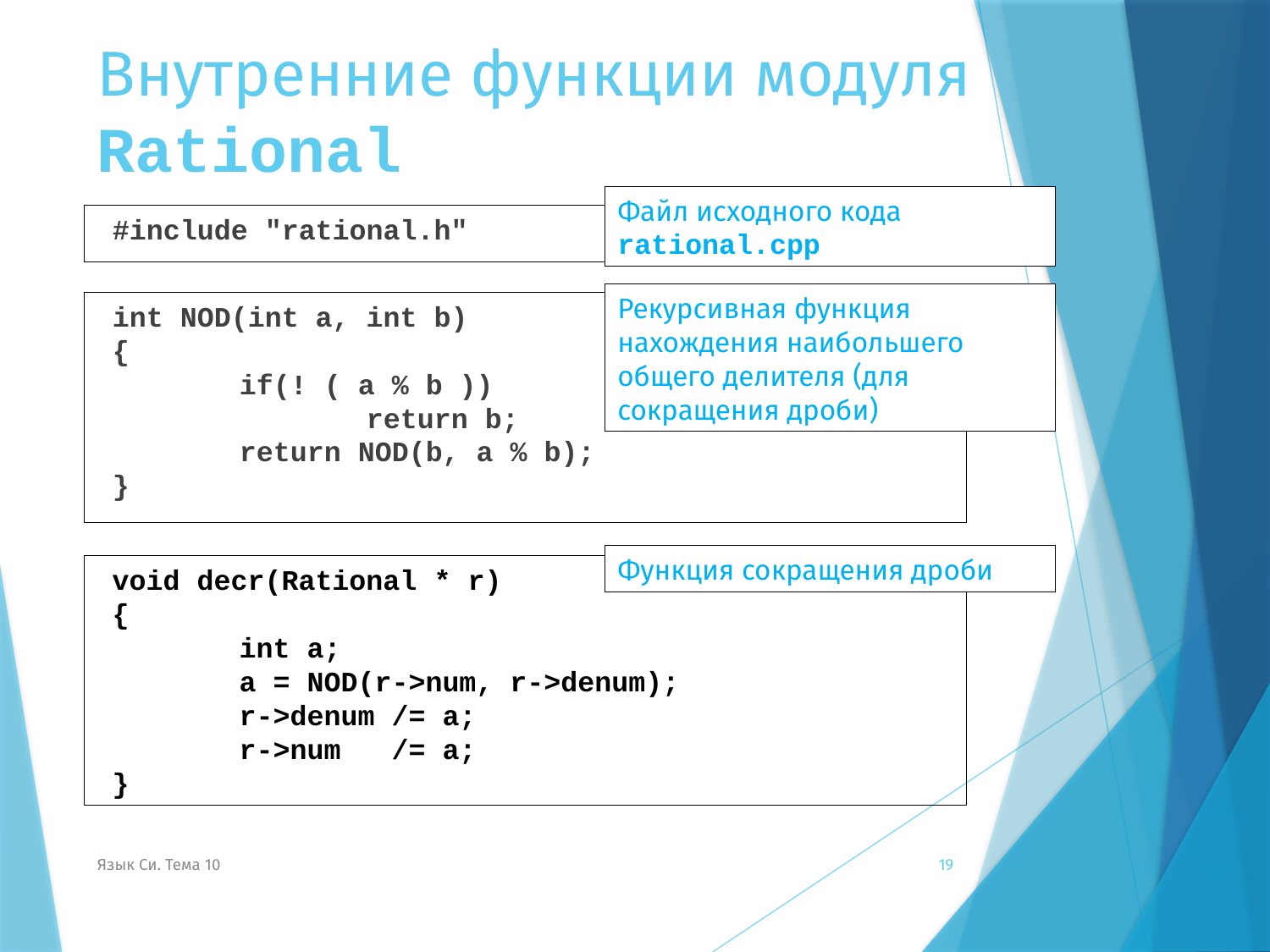

# Внутренние функции модуля Rational
Файл исходного кода rational.cpp
#include "rational.h"
Рекурсивная функция нахождения наибольшего общего делителя (для сокращения дроби)
int NOD(int a, int b)
{
	if(! ( a % b ))
		return b;
	return NOD(b, a % b);
}

Функция сокращения дроби
void decr(Rational * r)
{
	int a;
	a = NOD(r->num, r->denum);
	r->denum /= a;
	r->num   /= a;
}
Язык Си. Тема 10
19